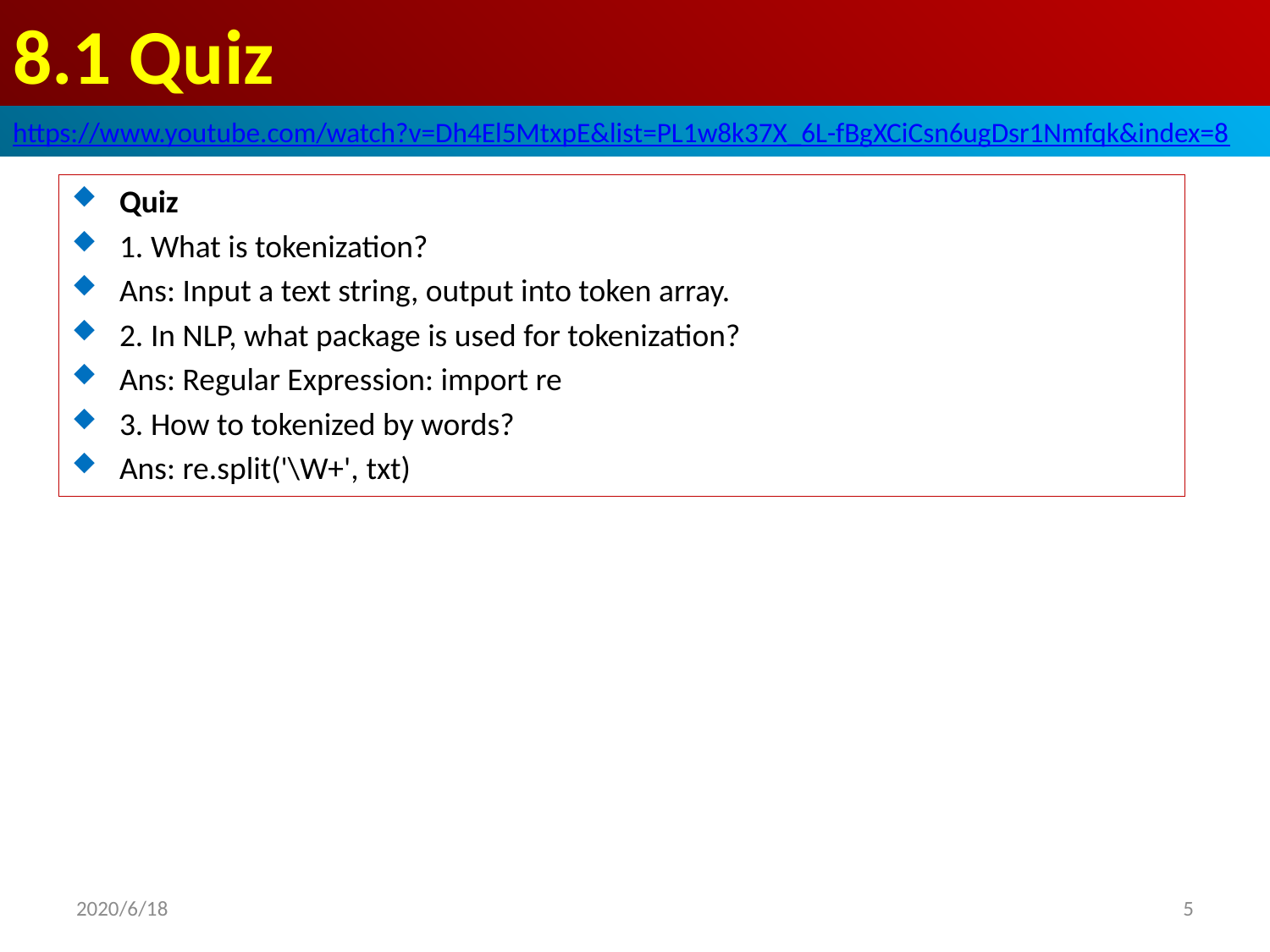

# 8.1 Quiz
https://www.youtube.com/watch?v=Dh4El5MtxpE&list=PL1w8k37X_6L-fBgXCiCsn6ugDsr1Nmfqk&index=8
Quiz
1. What is tokenization?
Ans: Input a text string, output into token array.
2. In NLP, what package is used for tokenization?
Ans: Regular Expression: import re
3. How to tokenized by words?
Ans: re.split('\W+', txt)
2020/6/18
5